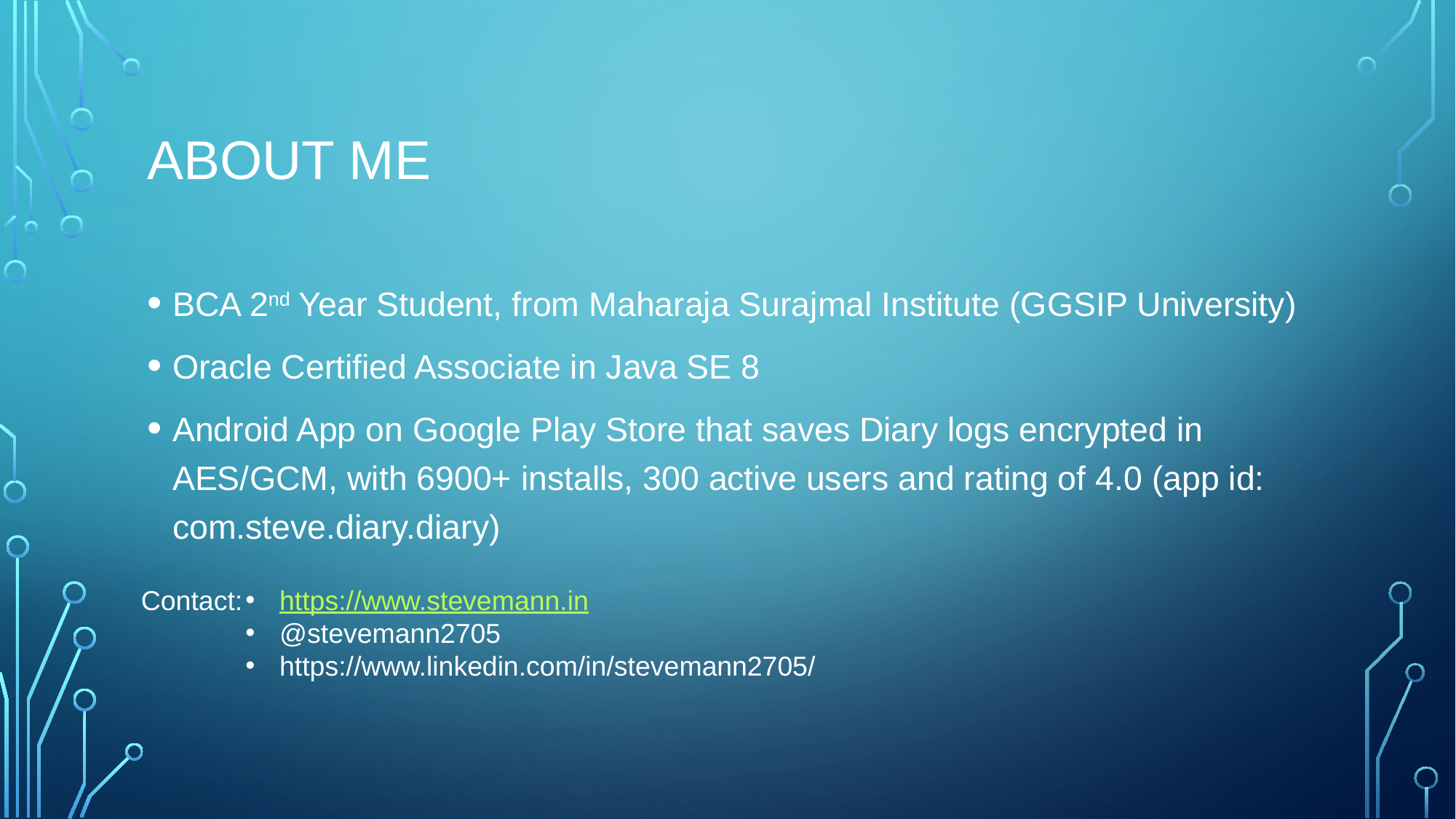

# About me
BCA 2nd Year Student, from Maharaja Surajmal Institute (GGSIP University)
Oracle Certified Associate in Java SE 8
Android App on Google Play Store that saves Diary logs encrypted in AES/GCM, with 6900+ installs, 300 active users and rating of 4.0 (app id: com.steve.diary.diary)

Contact:
https://www.stevemann.in
@stevemann2705
https://www.linkedin.com/in/stevemann2705/